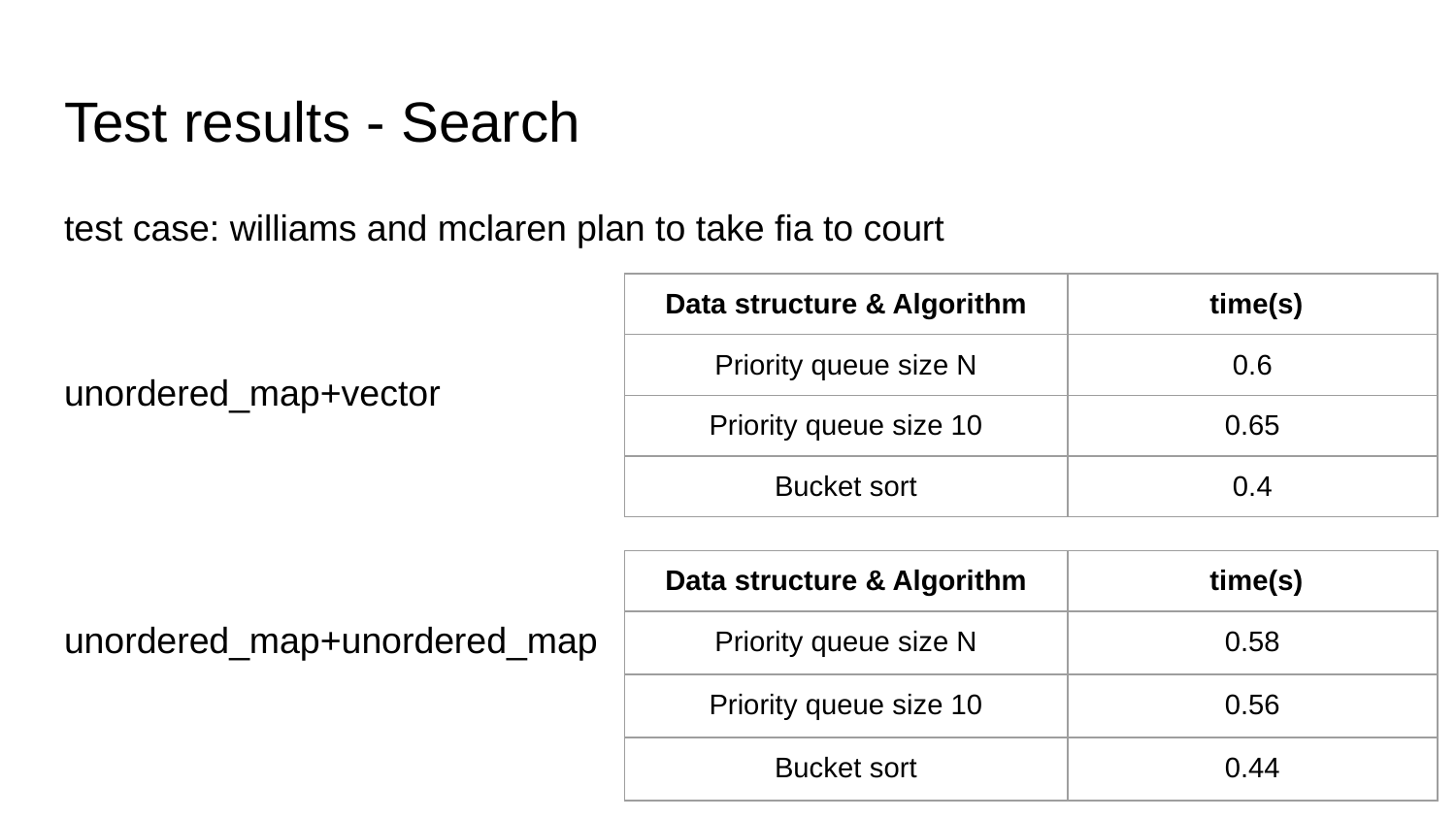

# Test results - Search
test case: williams and mclaren plan to take fia to court

unordered_map+vector

unordered_map+unordered_map

| Data structure & Algorithm | time(s) |
| --- | --- |
| Priority queue size N | 0.6 |
| Priority queue size 10 | 0.65 |
| Bucket sort | 0.4 |

| Data structure & Algorithm | time(s) |
| --- | --- |
| Priority queue size N | 0.58 |
| Priority queue size 10 | 0.56 |
| Bucket sort | 0.44 |